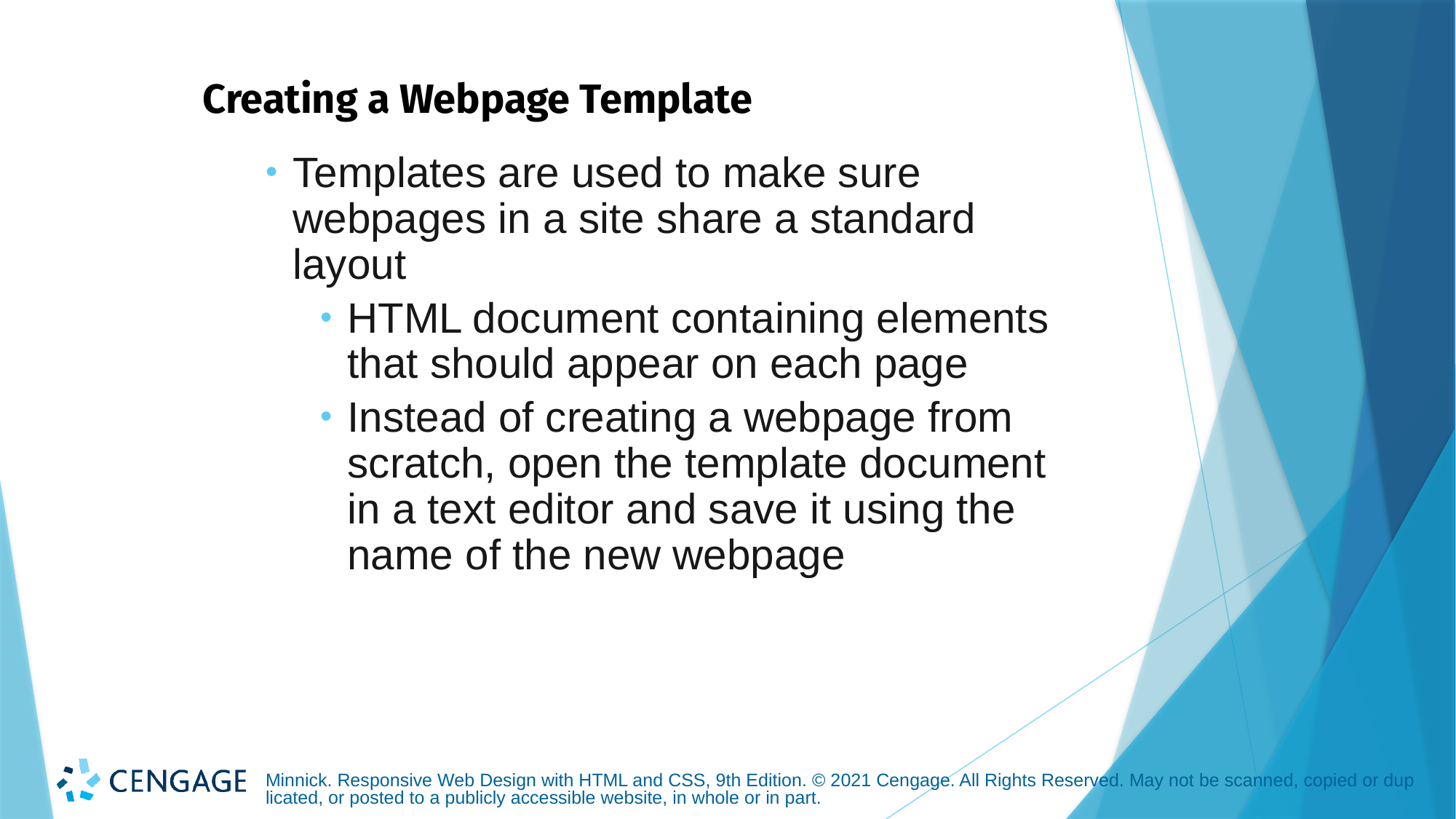

# Creating a Webpage Template
Templates are used to make sure webpages in a site share a standard layout
HTML document containing elements that should appear on each page
Instead of creating a webpage from scratch, open the template document in a text editor and save it using the name of the new webpage
Minnick. Responsive Web Design with HTML and CSS, 9th Edition. © 2021 Cengage. All Rights Reserved. May not be scanned, copied or duplicated, or posted to a publicly accessible website, in whole or in part.